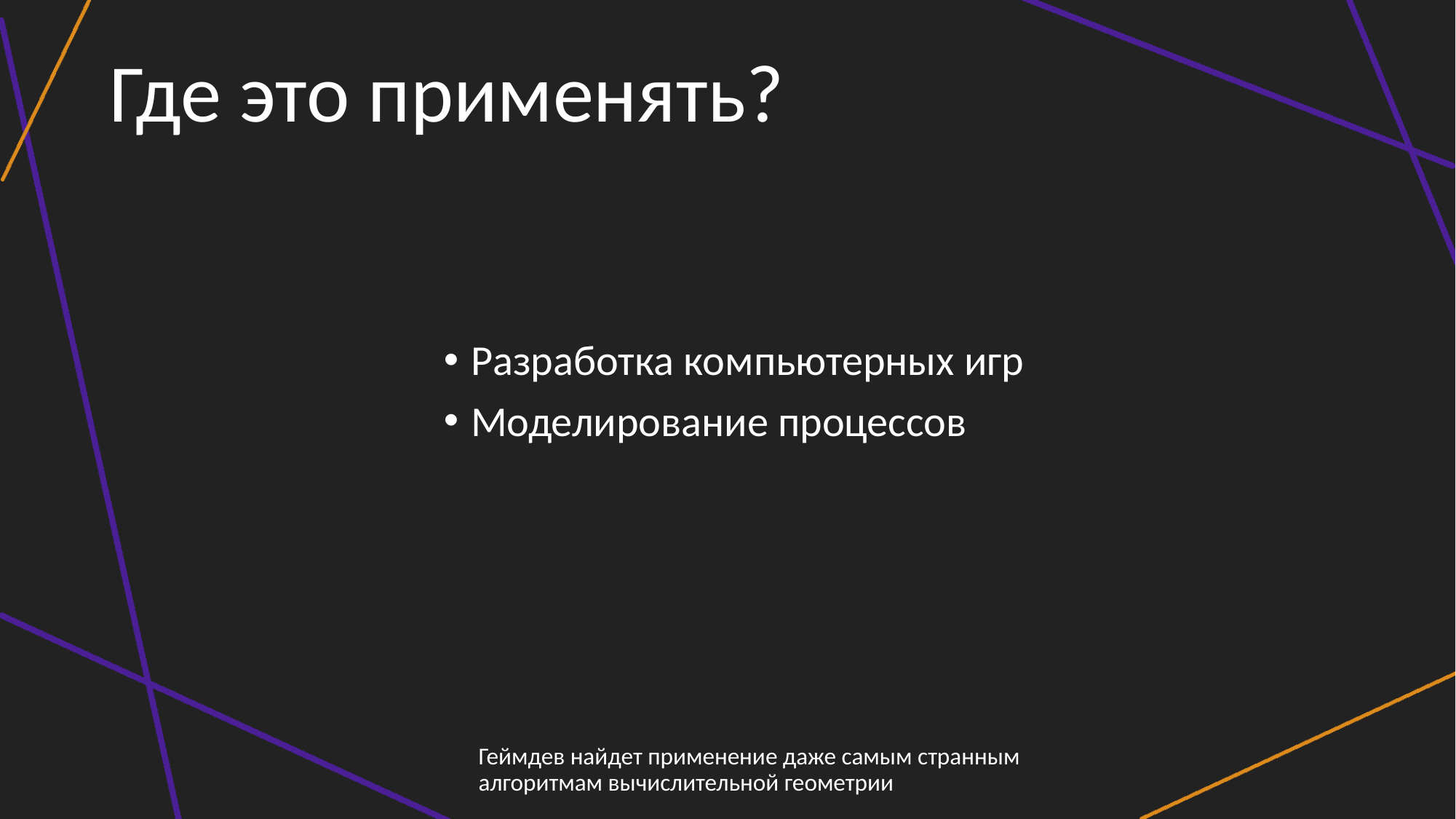

Где это применять?
Разработка компьютерных игр
Моделирование процессов
Геймдев найдет применение даже самым странным алгоритмам вычислительной геометрии